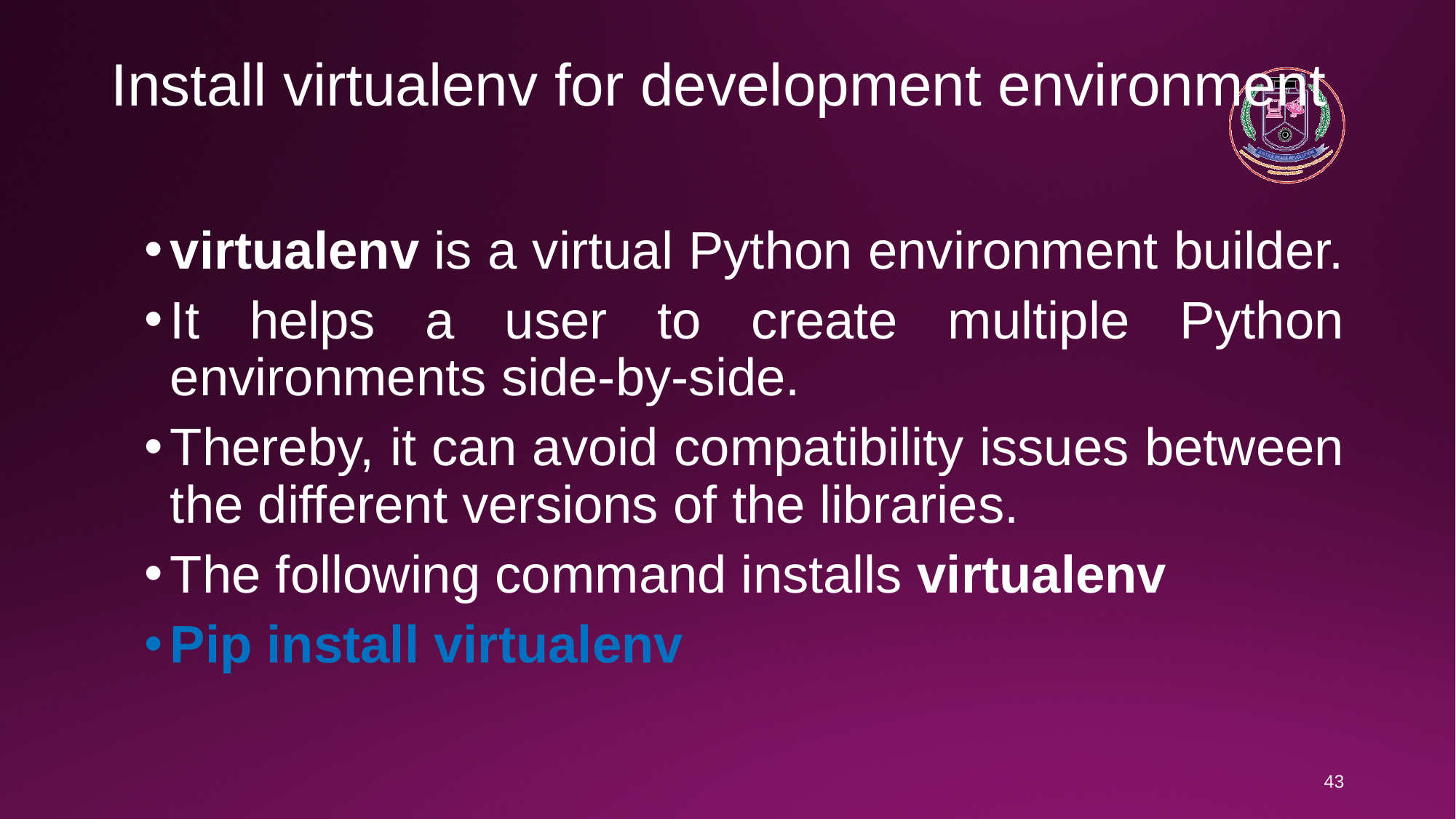

# Install virtualenv for development environment
virtualenv is a virtual Python environment builder.
It helps a user to create multiple Python environments side-by-side.
Thereby, it can avoid compatibility issues between the different versions of the libraries.
The following command installs virtualenv
Pip install virtualenv

43